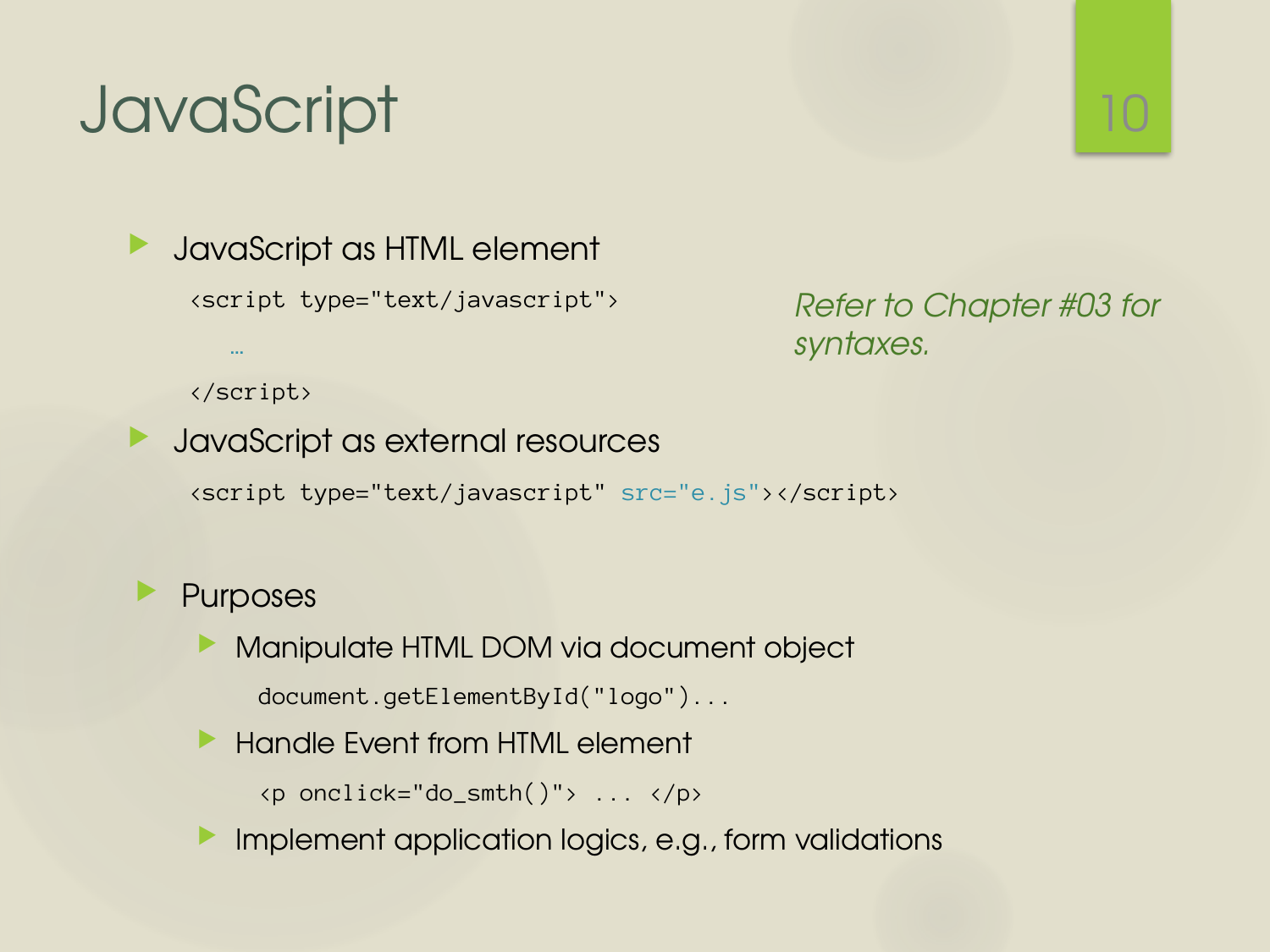

10
# JavaScript
JavaScript as HTML element
<script type="text/javascript">
   …
</script>
JavaScript as external resources
<script type="text/javascript" src="e.js"></script>

Purposes
Manipulate HTML DOM via document object
	document.getElementById("logo")...
Handle Event from HTML element
	<p onclick="do_smth()"> ... </p>
Implement application logics, e.g., form validations

Refer to Chapter #03 for syntaxes.